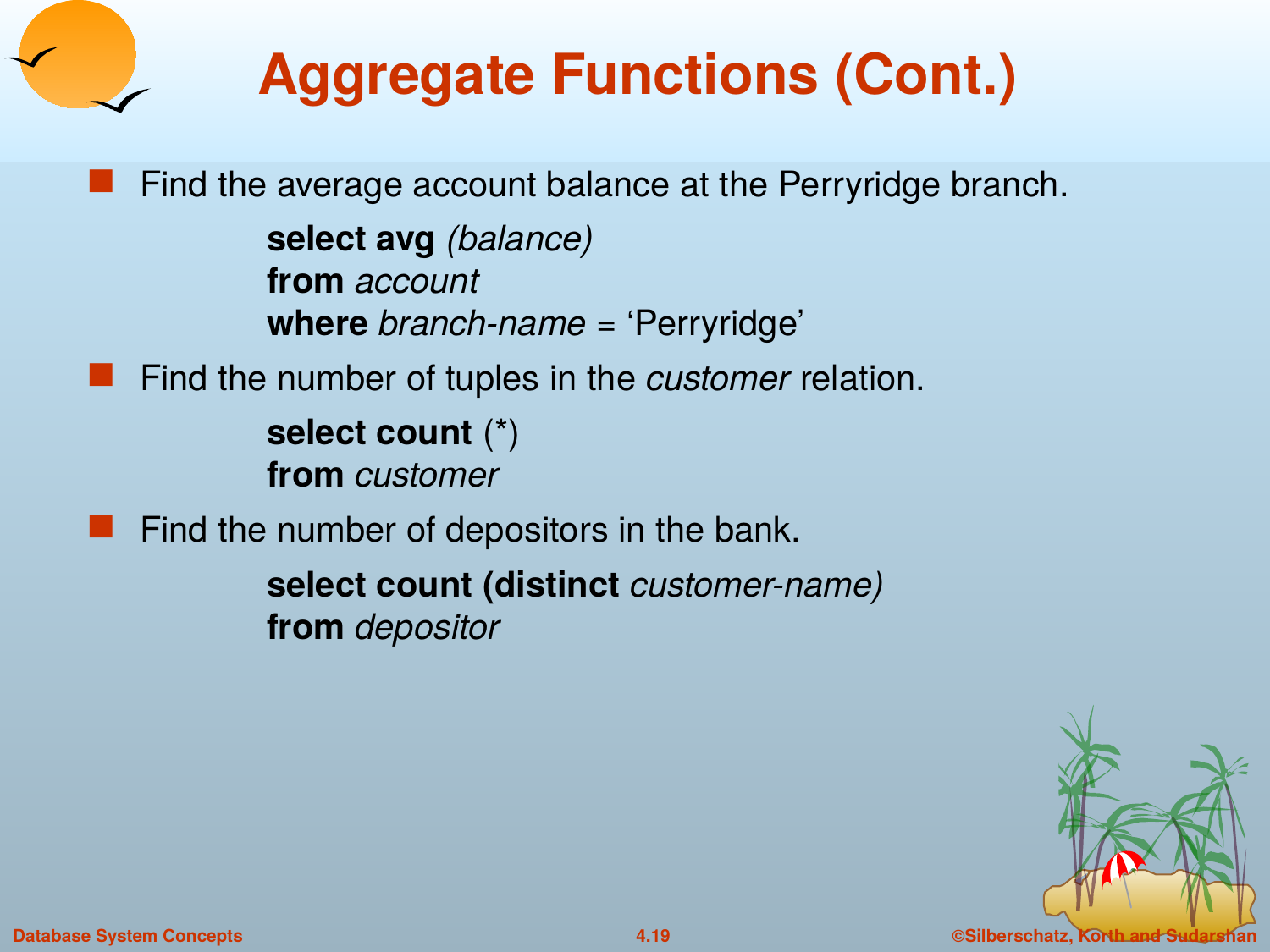

# Aggregate Functions (Cont.)
Find the average account balance at the Perryridge branch.
		select avg (balance)
	from account
	where branch-name = ‘Perryridge’
Find the number of tuples in the customer relation.
		select count (*)
	from customer
Find the number of depositors in the bank.
		select count (distinct customer-name)
	from depositor